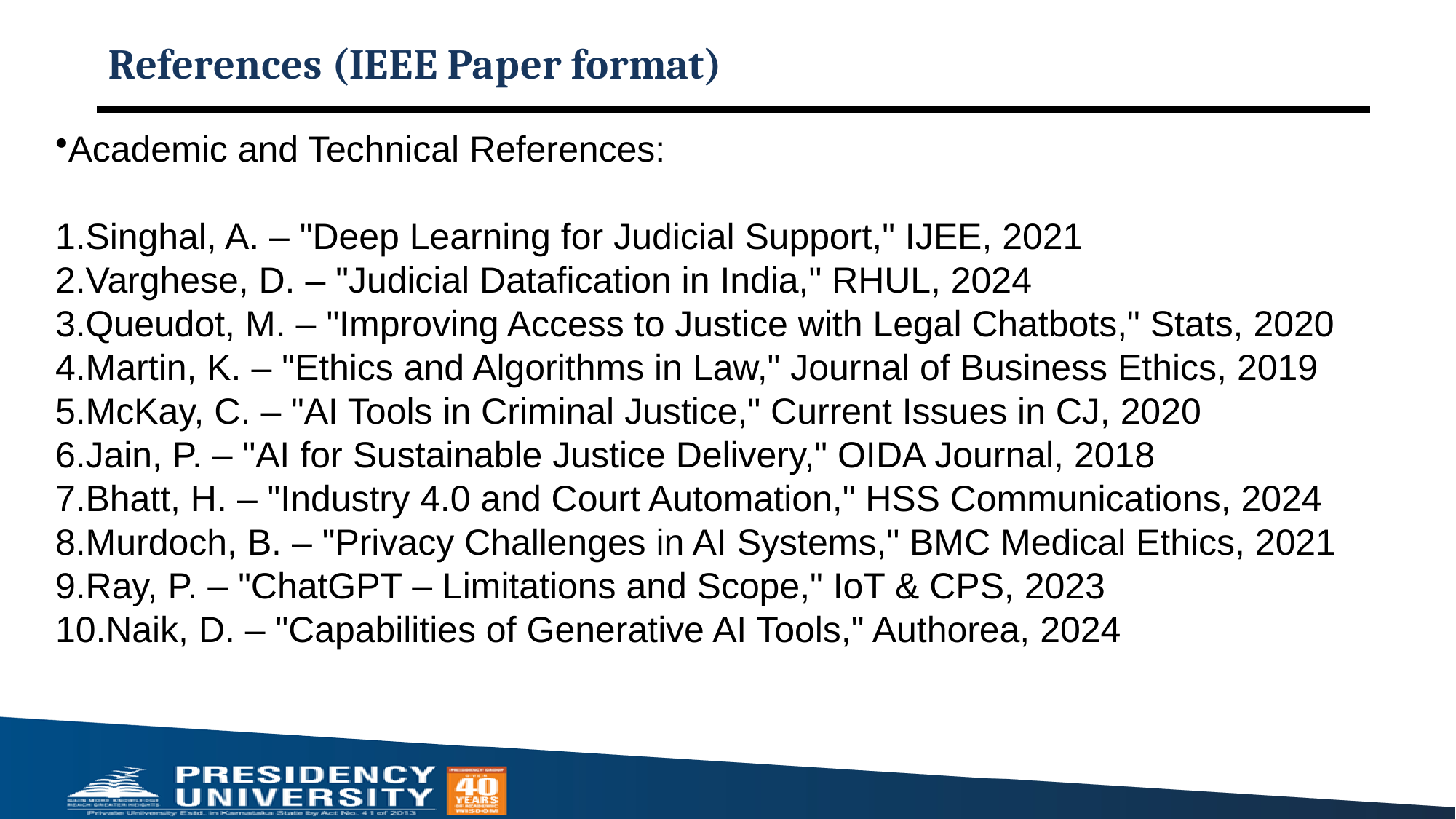

# References (IEEE Paper format)
Academic and Technical References:

Singhal, A. – "Deep Learning for Judicial Support," IJEE, 2021
Varghese, D. – "Judicial Datafication in India," RHUL, 2024
Queudot, M. – "Improving Access to Justice with Legal Chatbots," Stats, 2020
Martin, K. – "Ethics and Algorithms in Law," Journal of Business Ethics, 2019
McKay, C. – "AI Tools in Criminal Justice," Current Issues in CJ, 2020
Jain, P. – "AI for Sustainable Justice Delivery," OIDA Journal, 2018
Bhatt, H. – "Industry 4.0 and Court Automation," HSS Communications, 2024
Murdoch, B. – "Privacy Challenges in AI Systems," BMC Medical Ethics, 2021
Ray, P. – "ChatGPT – Limitations and Scope," IoT & CPS, 2023
Naik, D. – "Capabilities of Generative AI Tools," Authorea, 2024